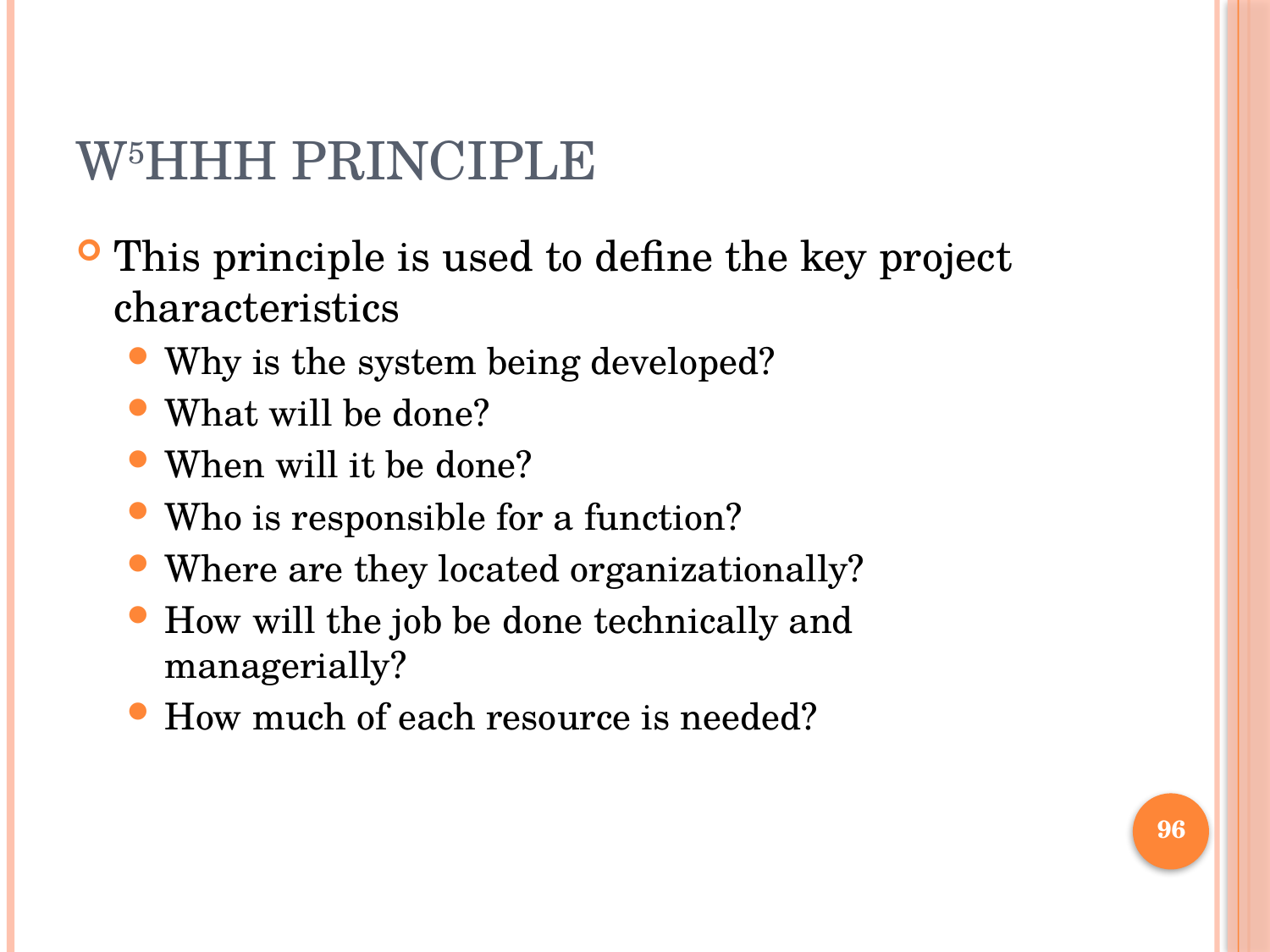

# W5HHH principle
This principle is used to define the key project characteristics
Why is the system being developed?
What will be done?
When will it be done?
Who is responsible for a function?
Where are they located organizationally?
How will the job be done technically and managerially?
How much of each resource is needed?

96